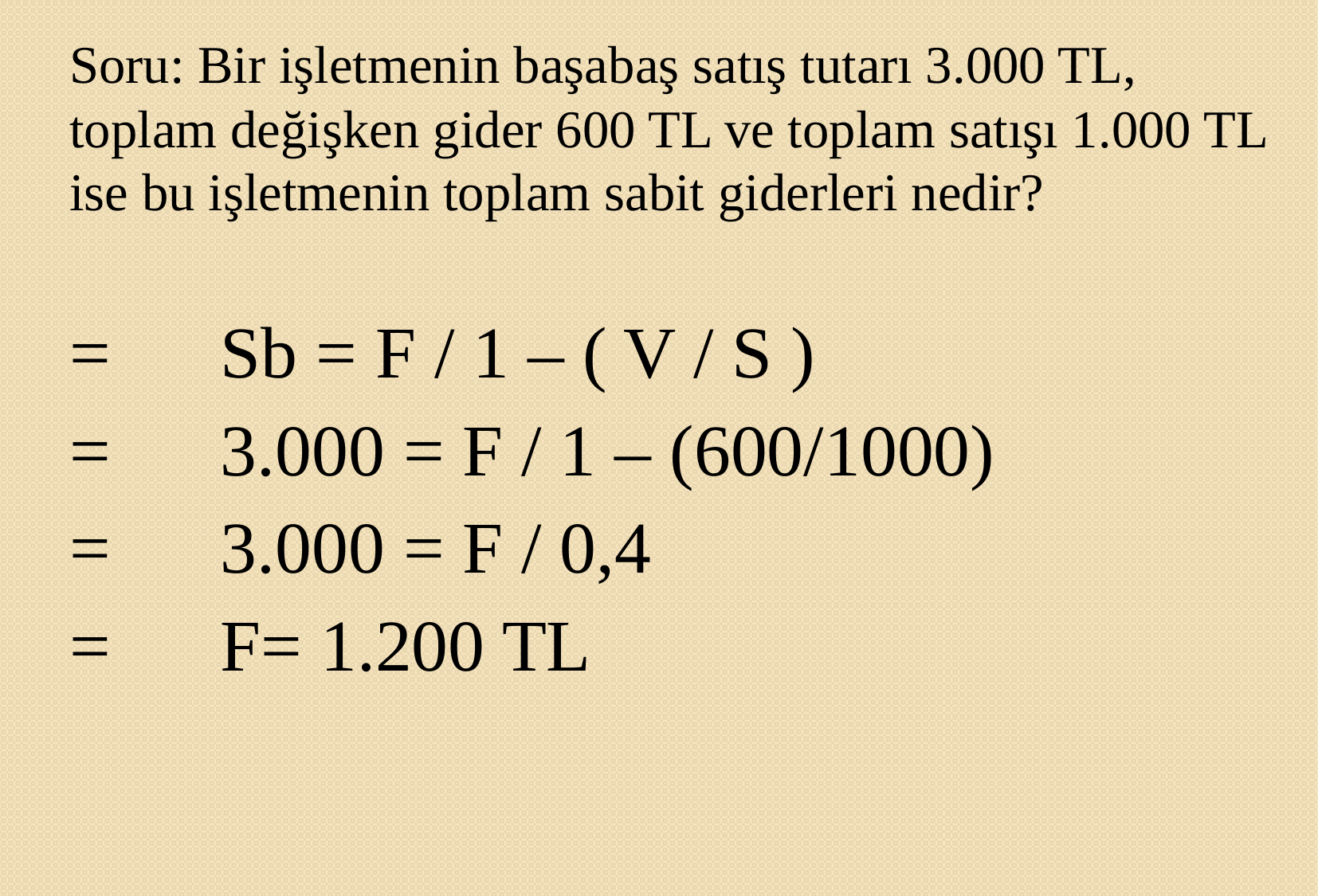

Soru: Bir işletmenin başabaş satış tutarı 3.000 TL, toplam değişken gider 600 TL ve toplam satışı 1.000 TL ise bu işletmenin toplam sabit giderleri nedir?

=      Sb = F / 1 – ( V / S )
=      3.000 = F / 1 – (600/1000)
=      3.000 = F / 0,4
=      F= 1.200 TL